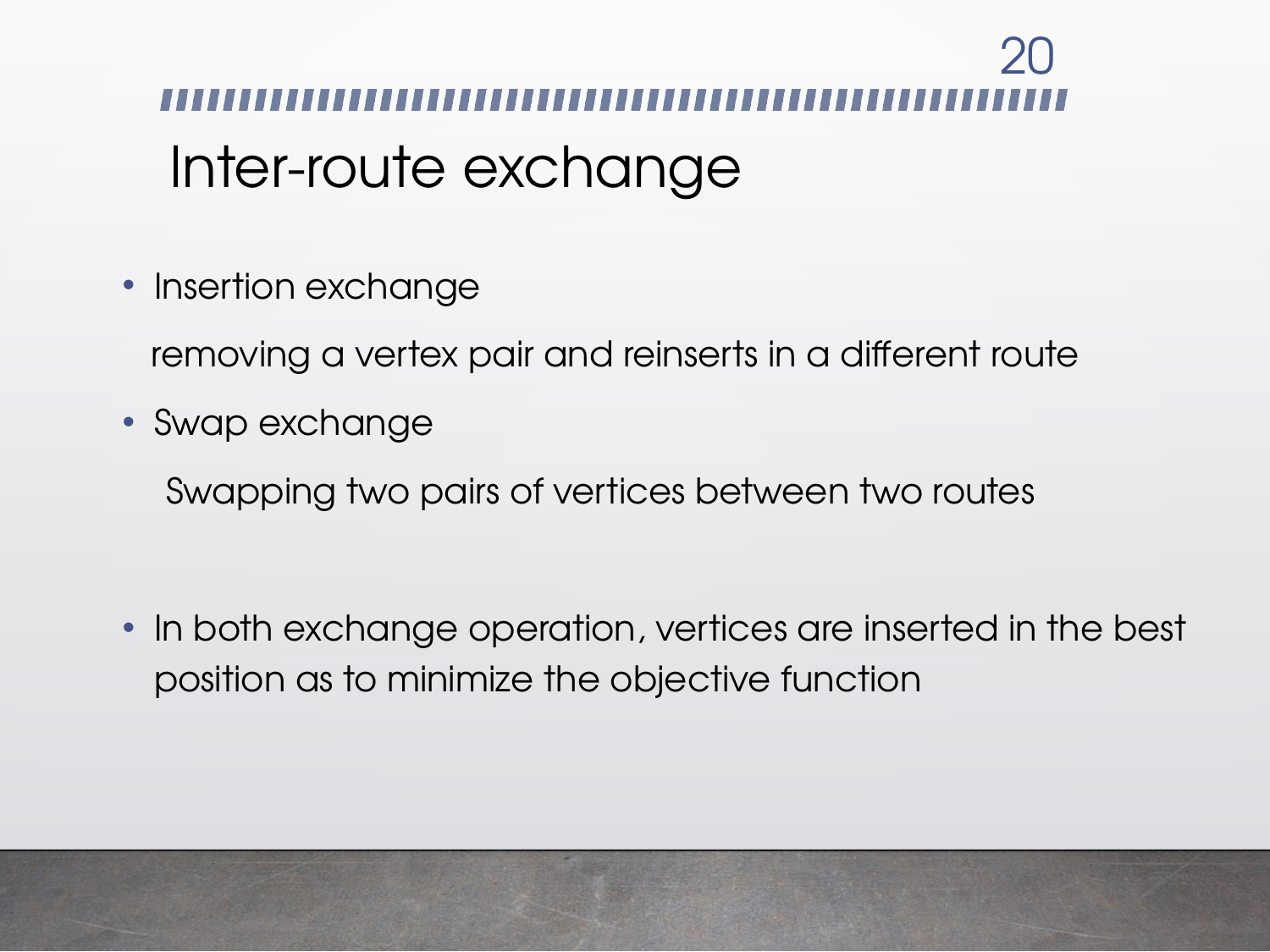

20
# Inter-route exchange
Insertion exchange
   removing a vertex pair and reinserts in a different route
Swap exchange
　Swapping two pairs of vertices between two routes

In both exchange operation, vertices are inserted in the best position as to minimize the objective function